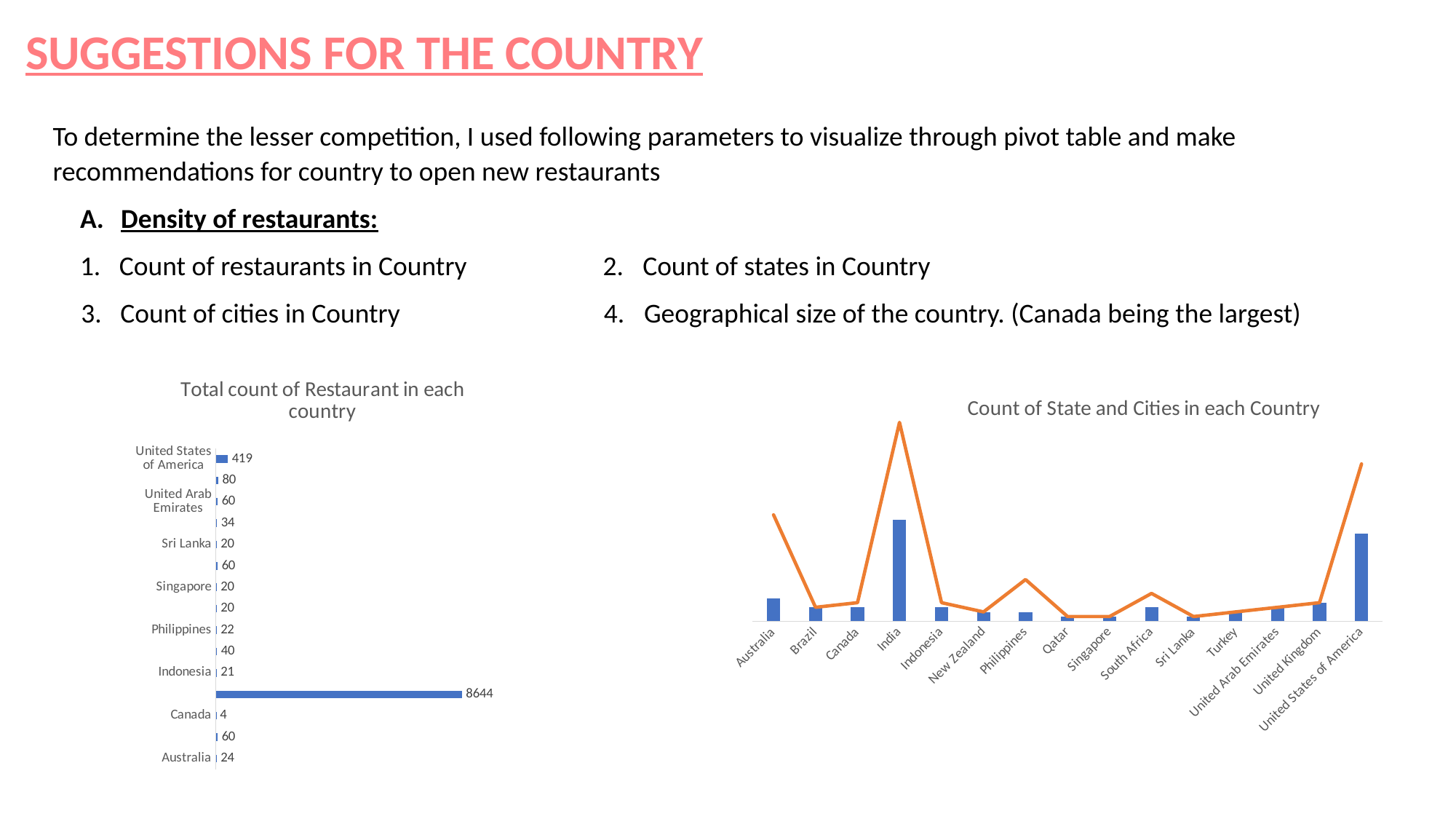

SUGGESTIONS FOR THE COUNTRY
To determine the lesser competition, I used following parameters to visualize through pivot table and make recommendations for country to open new restaurants
Density of restaurants:
1.   Count of restaurants in Country                      2.   Count of states in Country
         3.   Count of cities in Country                                 4.   Geographical size of the country. (Canada being the largest)

### Chart: Total count of Restaurant in each country

| Category | Total |
|---|---|
| Australia | 24.0 |
| Brazil | 60.0 |
| Canada | 4.0 |
| India | 8644.0 |
| Indonesia | 21.0 |
| New Zealand | 40.0 |
| Philippines | 22.0 |
| Qatar | 20.0 |
| Singapore | 20.0 |
| South Africa | 60.0 |
| Sri Lanka | 20.0 |
| Turkey | 34.0 |
| United Arab Emirates | 60.0 |
| United Kingdom | 80.0 |
| United States of America | 419.0 |

### Chart: Count of State and Cities in each Country

| Category | Count of State | Count of City |
|---|---|---|
| Australia | 5.0 | 23.0 |
| Brazil | 3.0 | 3.0 |
| Canada | 3.0 | 4.0 |
| India | 22.0 | 43.0 |
| Indonesia | 3.0 | 4.0 |
| New Zealand | 2.0 | 2.0 |
| Philippines | 2.0 | 9.0 |
| Qatar | 1.0 | 1.0 |
| Singapore | 1.0 | 1.0 |
| South Africa | 3.0 | 6.0 |
| Sri Lanka | 1.0 | 1.0 |
| Turkey | 2.0 | 2.0 |
| United Arab Emirates | 3.0 | 3.0 |
| United Kingdom | 4.0 | 4.0 |
| United States of America | 19.0 | 34.0 |